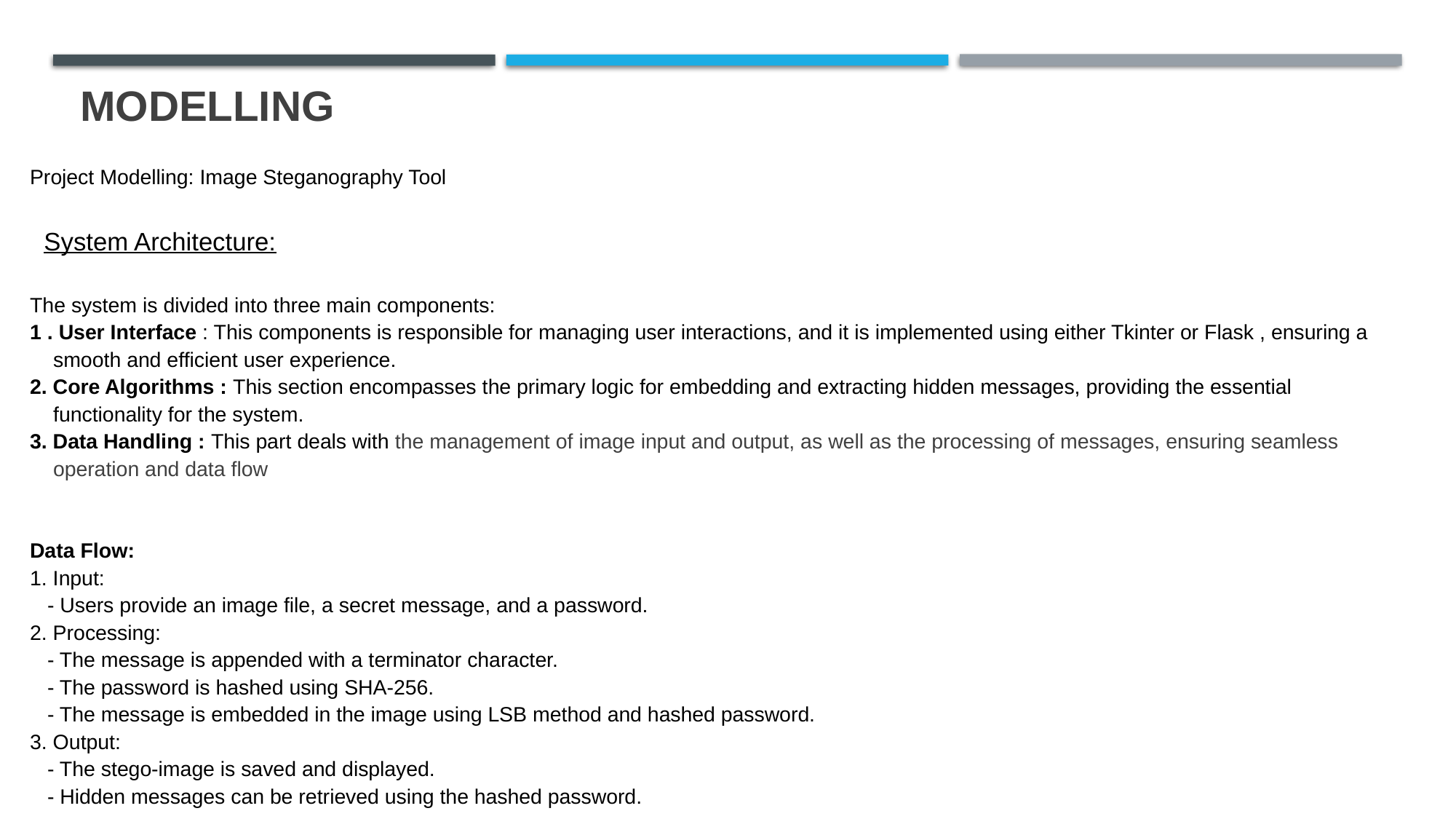

# MODELLING
Project Modelling: Image Steganography Tool

  System Architecture:

The system is divided into three main components:
1 . User Interface : This components is responsible for managing user interactions, and it is implemented using either Tkinter or Flask , ensuring a smooth and efficient user experience.
2. Core Algorithms : This section encompasses the primary logic for embedding and extracting hidden messages, providing the essential functionality for the system.
3. Data Handling : This part deals with the management of image input and output, as well as the processing of messages, ensuring seamless operation and data flow

Data Flow:
1. Input:
   - Users provide an image file, a secret message, and a password.
2. Processing:
   - The message is appended with a terminator character.
   - The password is hashed using SHA-256.
   - The message is embedded in the image using LSB method and hashed password.
3. Output:
   - The stego-image is saved and displayed.
   - Hidden messages can be retrieved using the hashed password.